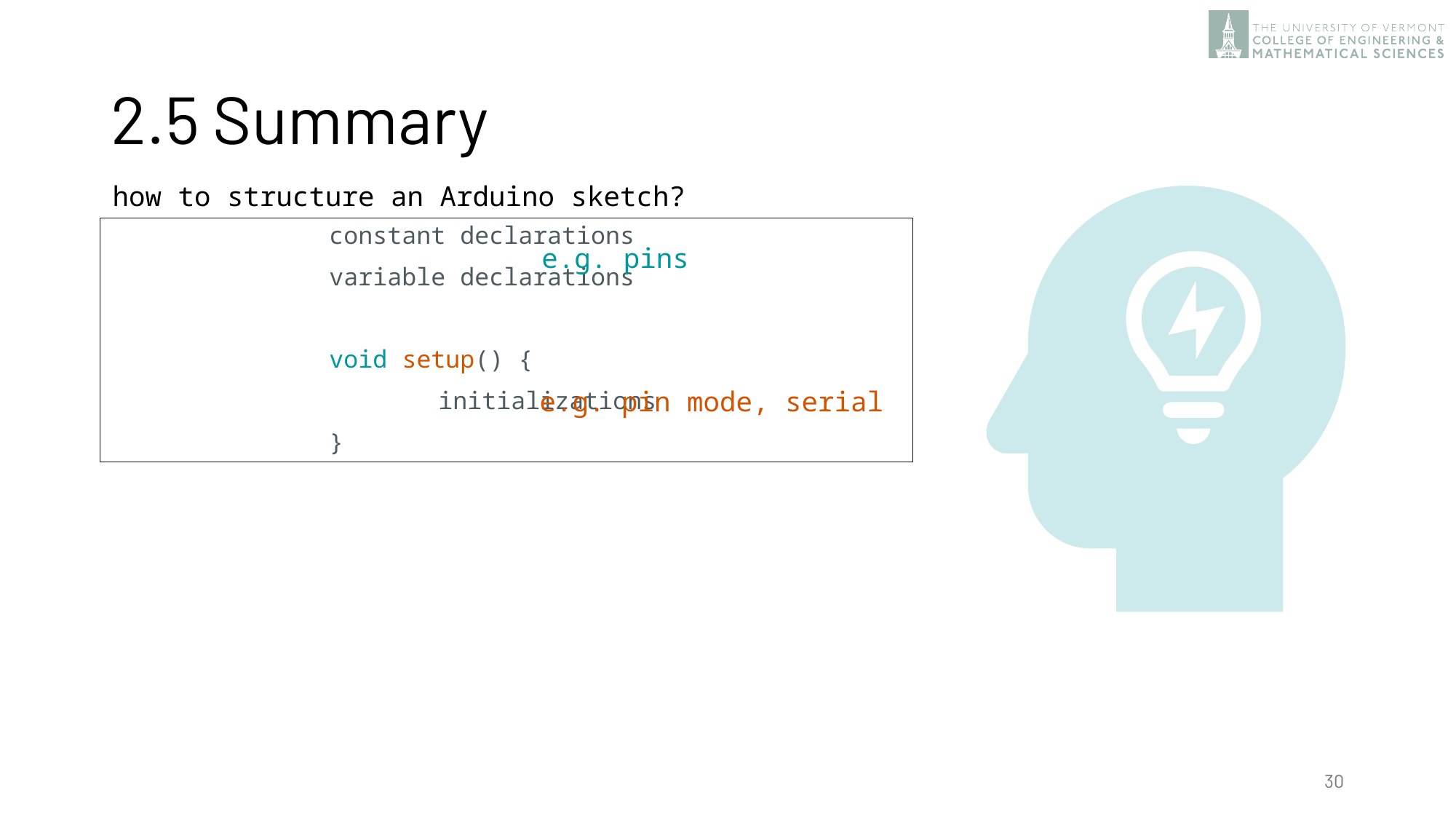

# 2.5 Summary
how to structure an Arduino sketch?

		constant declarations
		variable declarations

		void setup() {
			initializations
		}
e.g. pins
e.g. pin mode, serial
30